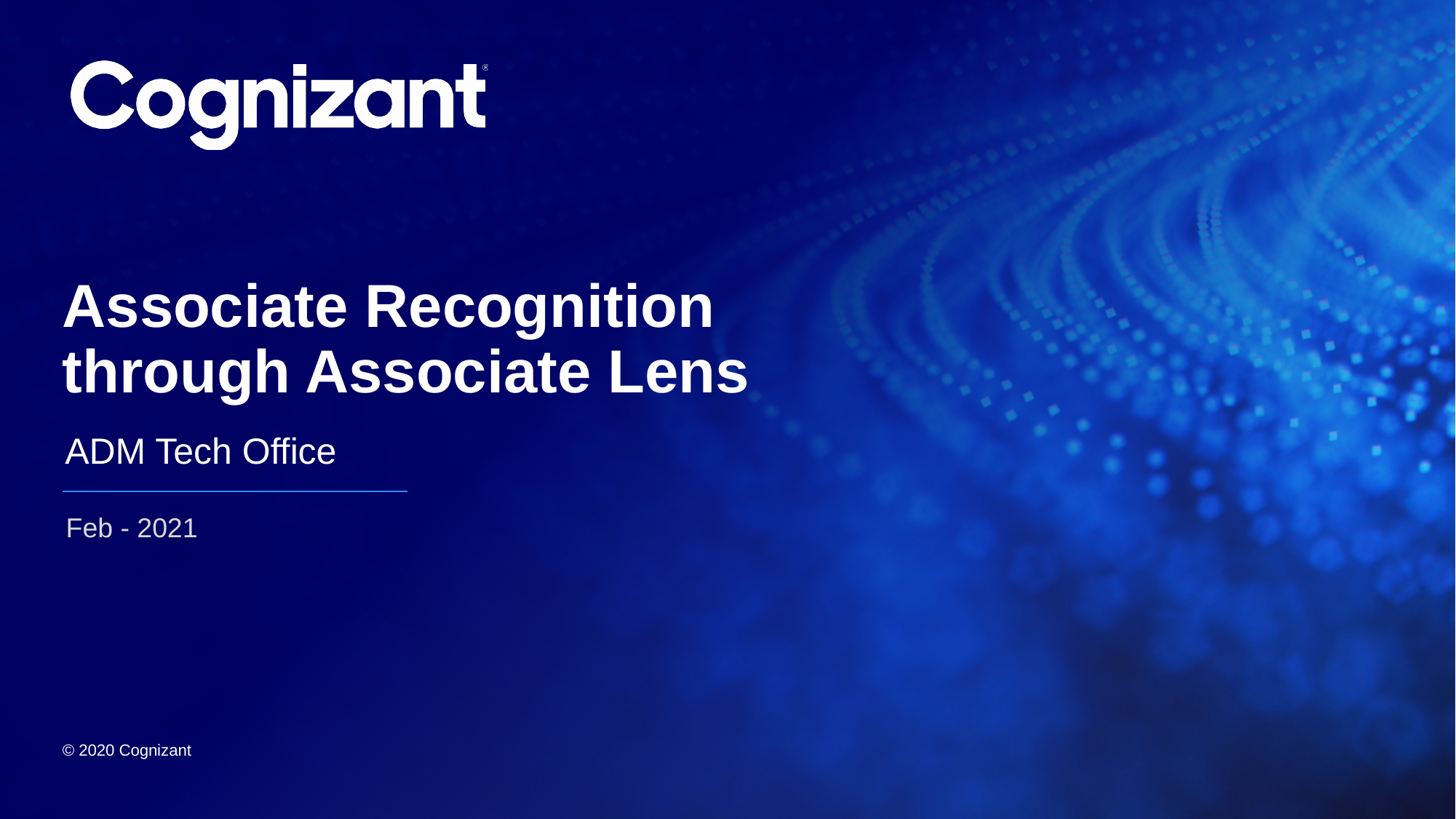

# Associate Recognition through Associate Lens
ADM Tech Office
Feb - 2021
© 2020 Cognizant